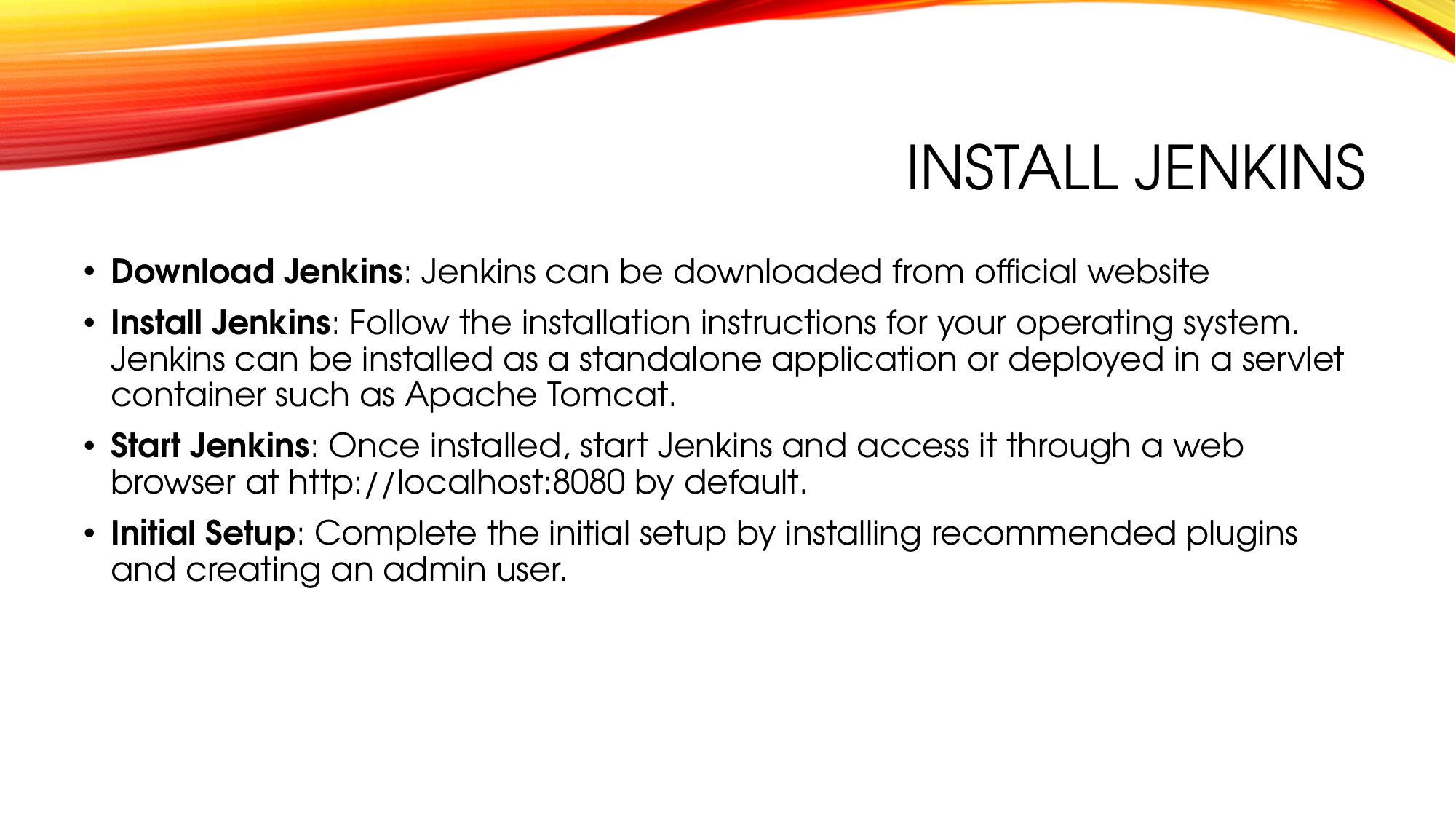

# Install Jenkins
Download Jenkins: Jenkins can be downloaded from official website
Install Jenkins: Follow the installation instructions for your operating system. Jenkins can be installed as a standalone application or deployed in a servlet container such as Apache Tomcat.
Start Jenkins: Once installed, start Jenkins and access it through a web browser at http://localhost:8080 by default.
Initial Setup: Complete the initial setup by installing recommended plugins and creating an admin user.